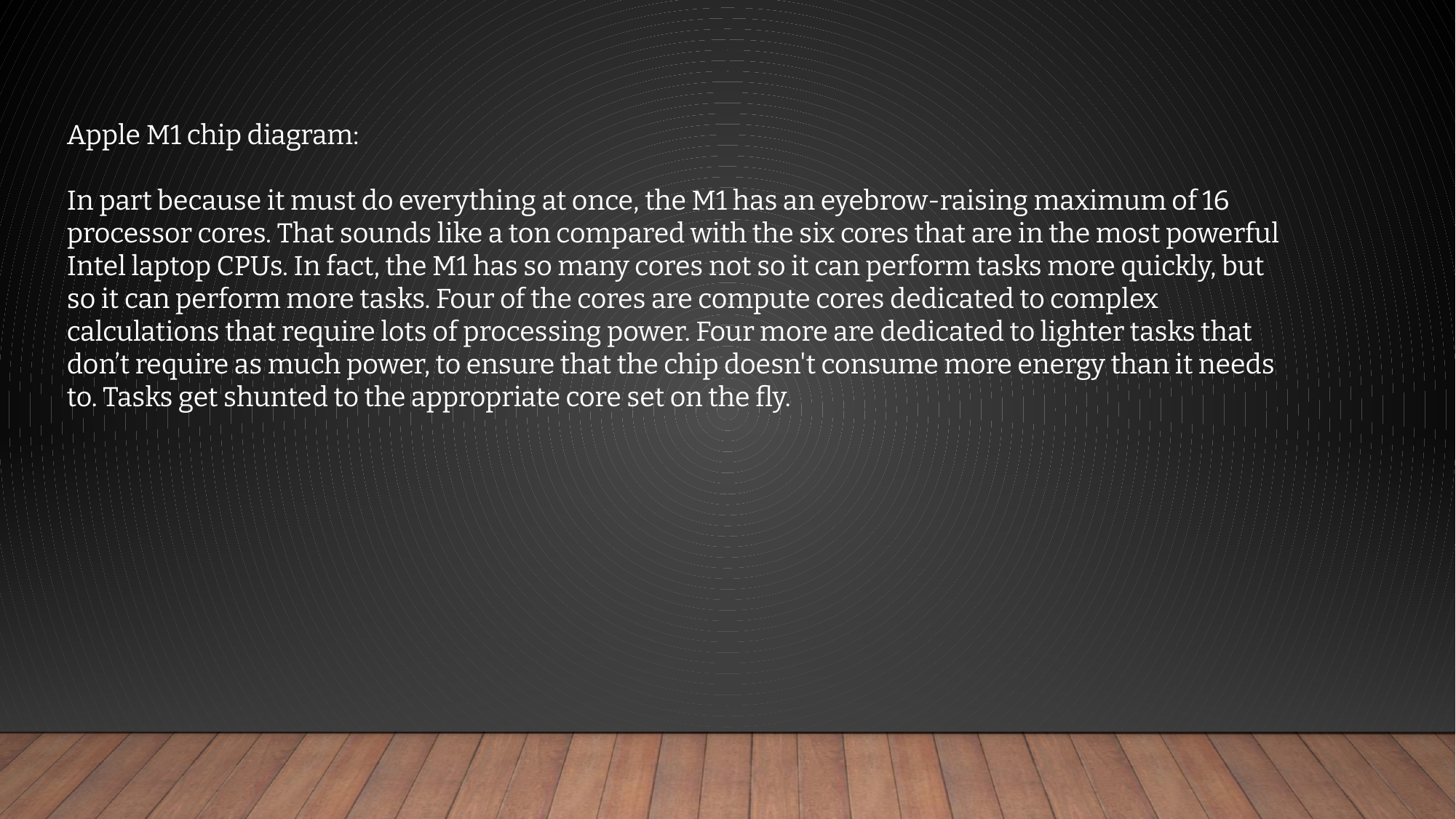

Apple M1 chip diagram:

In part because it must do everything at once, the M1 has an eyebrow-raising maximum of 16 processor cores. That sounds like a ton compared with the six cores that are in the most powerful Intel laptop CPUs. In fact, the M1 has so many cores not so it can perform tasks more quickly, but so it can perform more tasks. Four of the cores are compute cores dedicated to complex calculations that require lots of processing power. Four more are dedicated to lighter tasks that don’t require as much power, to ensure that the chip doesn't consume more energy than it needs to. Tasks get shunted to the appropriate core set on the fly.